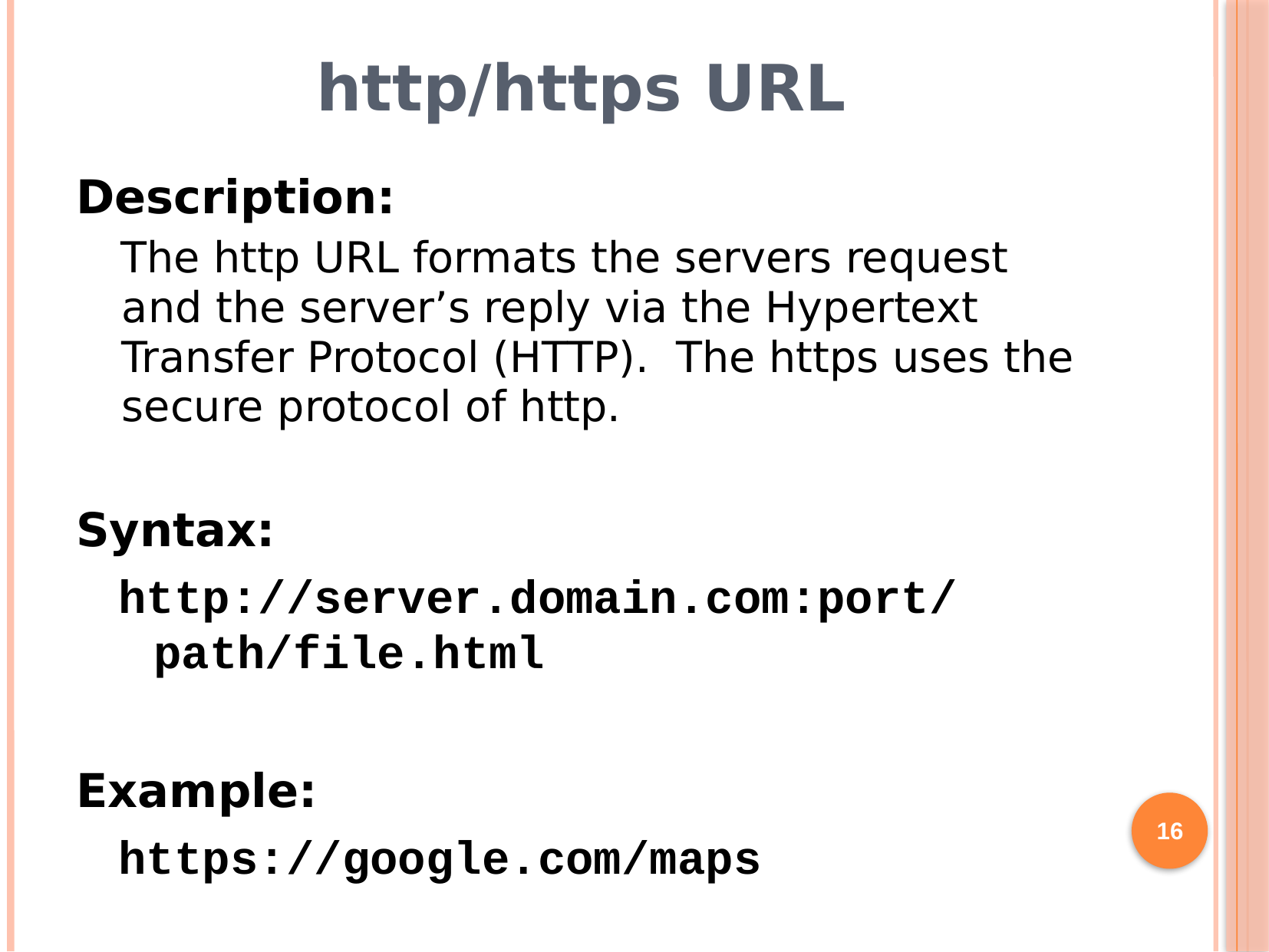

# http/https URL
Description:
The http URL formats the servers request and the server’s reply via the Hypertext Transfer Protocol (HTTP).  The https uses the secure protocol of http.

Syntax:
http://server.domain.com:port/path/file.html

Example:
https://google.com/maps
16